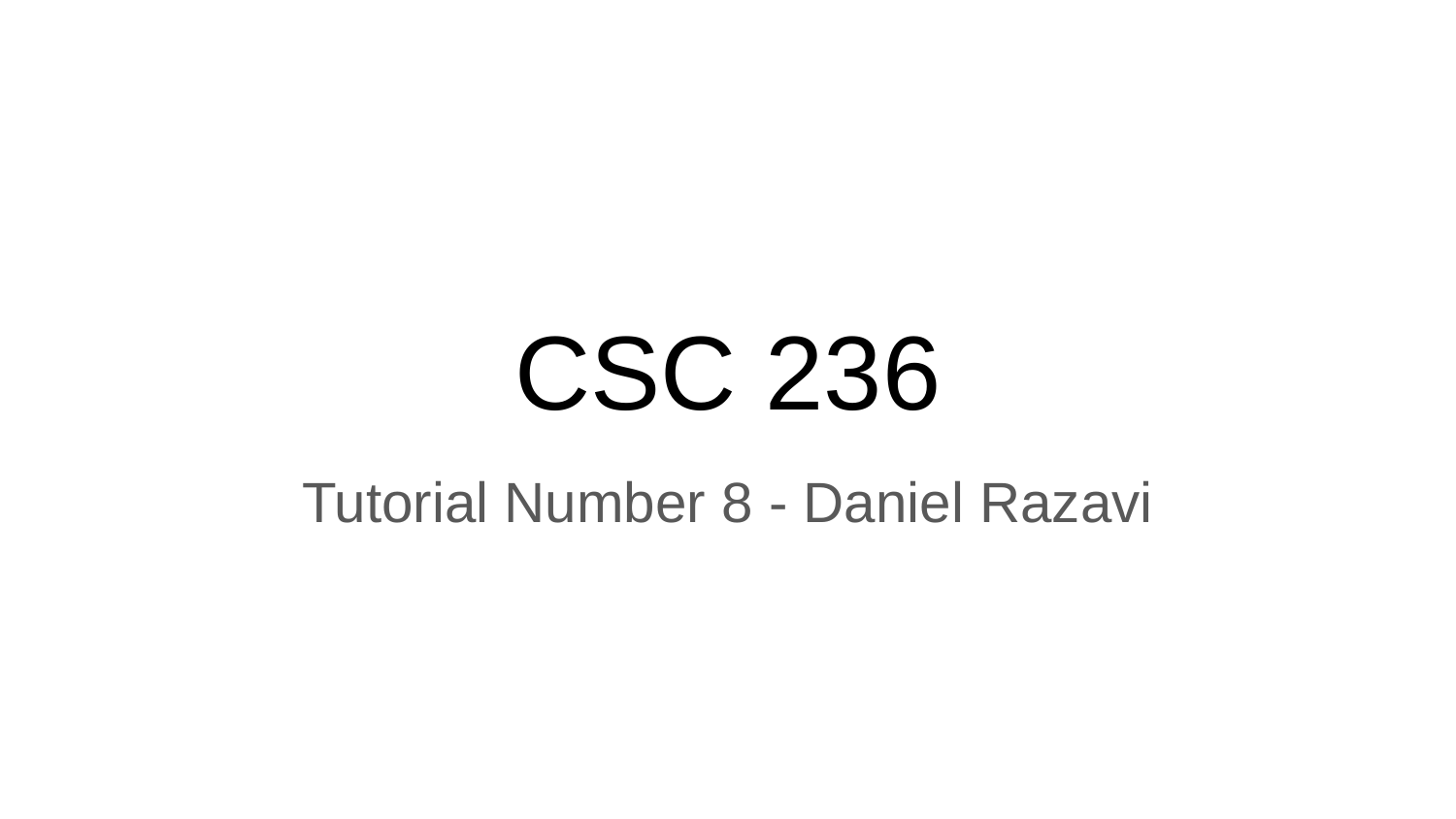

# CSC 236
Tutorial Number 8 - Daniel Razavi